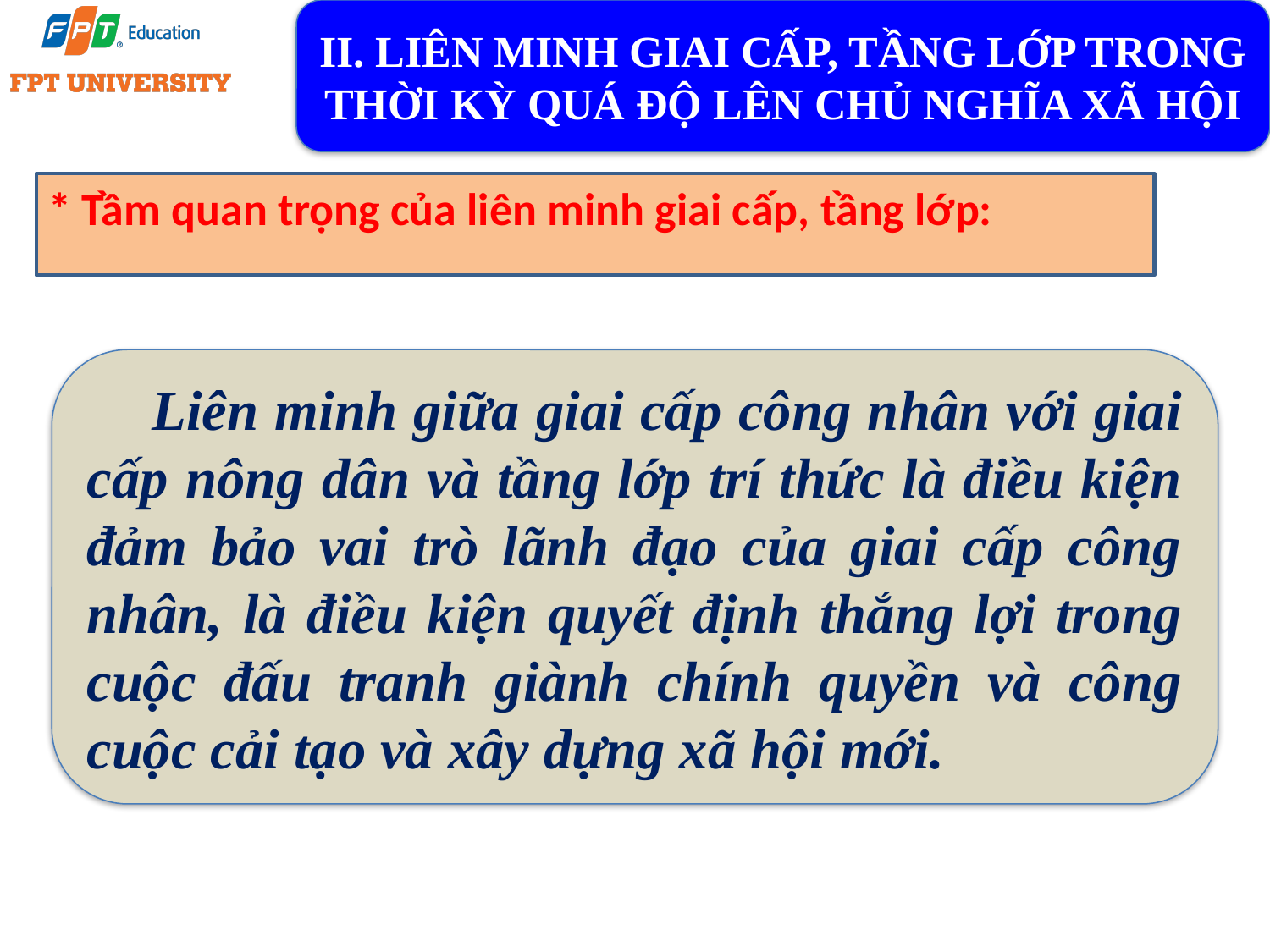

II. LIÊN MINH GIAI CẤP, TẦNG LỚP TRONG THỜI KỲ QUÁ ĐỘ LÊN CHỦ NGHĨA XÃ HỘI
* Tầm quan trọng của liên minh giai cấp, tầng lớp:
    Liên minh giữa giai cấp công nhân với giai cấp nông dân và tầng lớp trí thức là điều kiện đảm bảo vai trò lãnh đạo của giai cấp công nhân, là điều kiện quyết định thắng lợi trong cuộc đấu tranh giành chính quyền và công cuộc cải tạo và xây dựng xã hội mới.